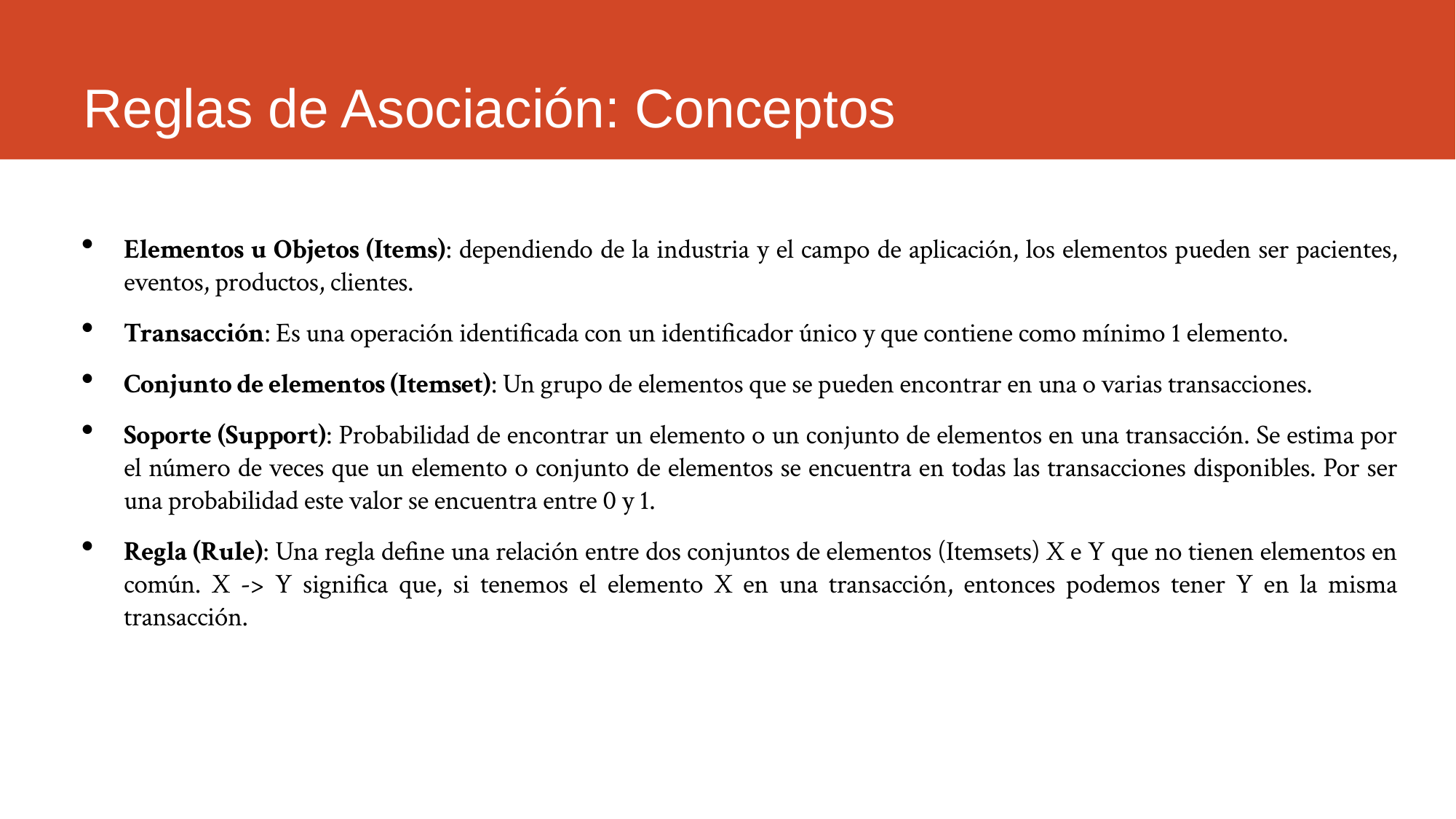

# Reglas de Asociación: Conceptos
Elementos u Objetos (Items): dependiendo de la industria y el campo de aplicación, los elementos pueden ser pacientes, eventos, productos, clientes.
Transacción: Es una operación identificada con un identificador único y que contiene como mínimo 1 elemento.
Conjunto de elementos (Itemset): Un grupo de elementos que se pueden encontrar en una o varias transacciones.
Soporte (Support): Probabilidad de encontrar un elemento o un conjunto de elementos en una transacción. Se estima por el número de veces que un elemento o conjunto de elementos se encuentra en todas las transacciones disponibles. Por ser una probabilidad este valor se encuentra entre 0 y 1.
Regla (Rule): Una regla define una relación entre dos conjuntos de elementos (Itemsets) X e Y que no tienen elementos en común. X -> Y significa que, si tenemos el elemento X en una transacción, entonces podemos tener Y en la misma transacción.